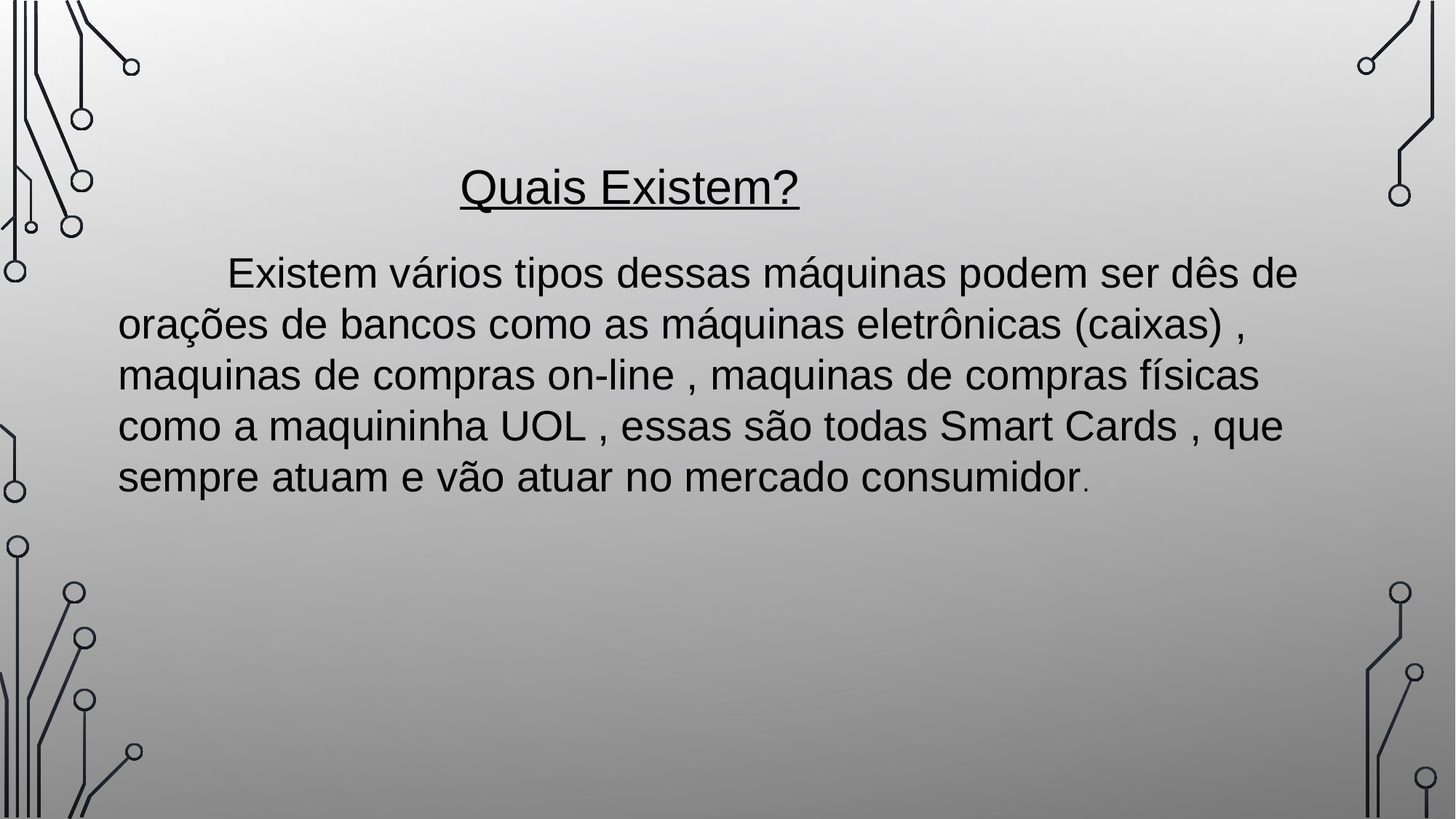

Quais Existem?

	Existem vários tipos dessas máquinas podem ser dês de orações de bancos como as máquinas eletrônicas (caixas) , maquinas de compras on-line , maquinas de compras físicas como a maquininha UOL , essas são todas Smart Cards , que sempre atuam e vão atuar no mercado consumidor.